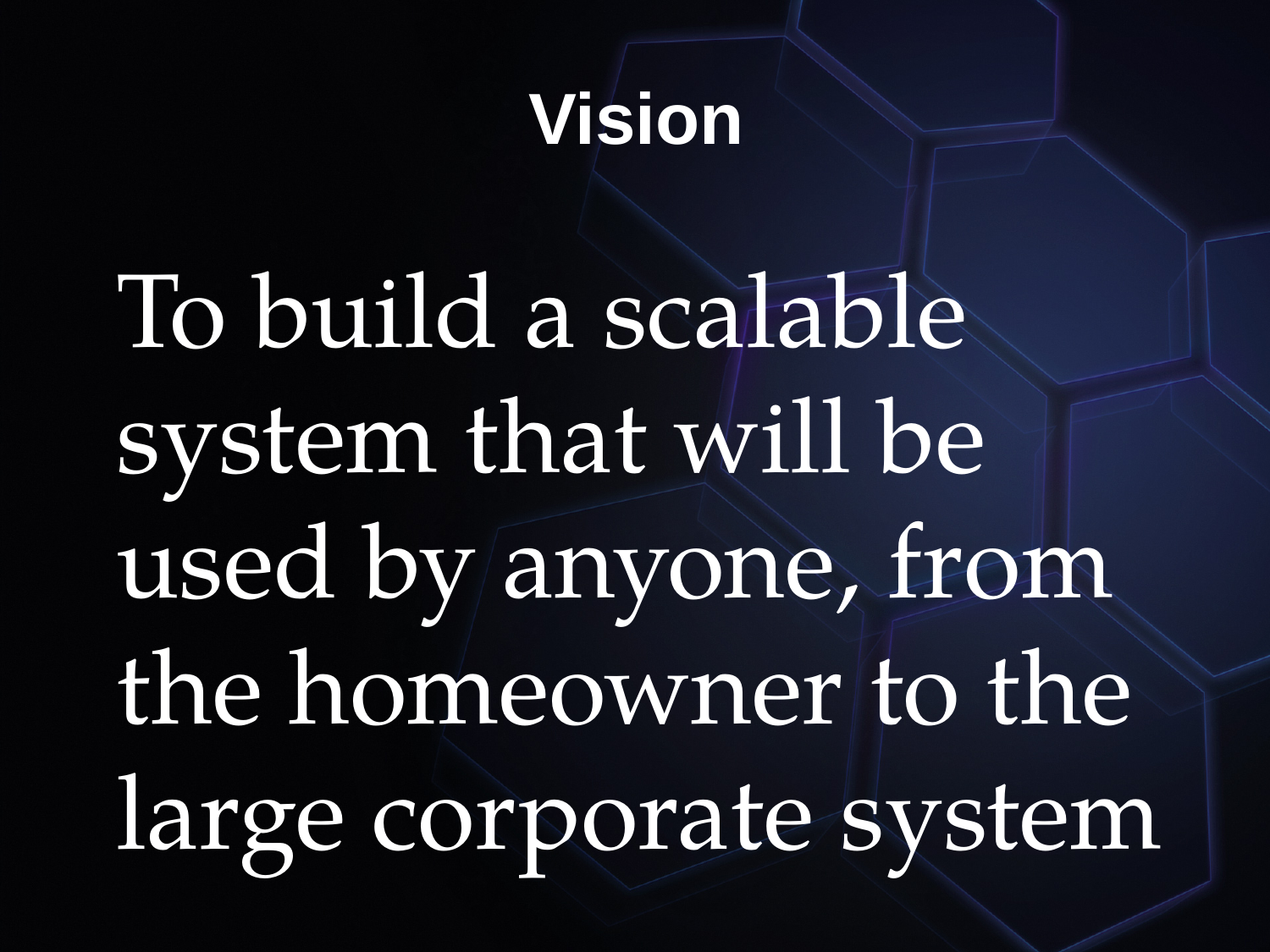

# Vision
To build a scalable system that will be used by anyone, from the homeowner to the large corporate system